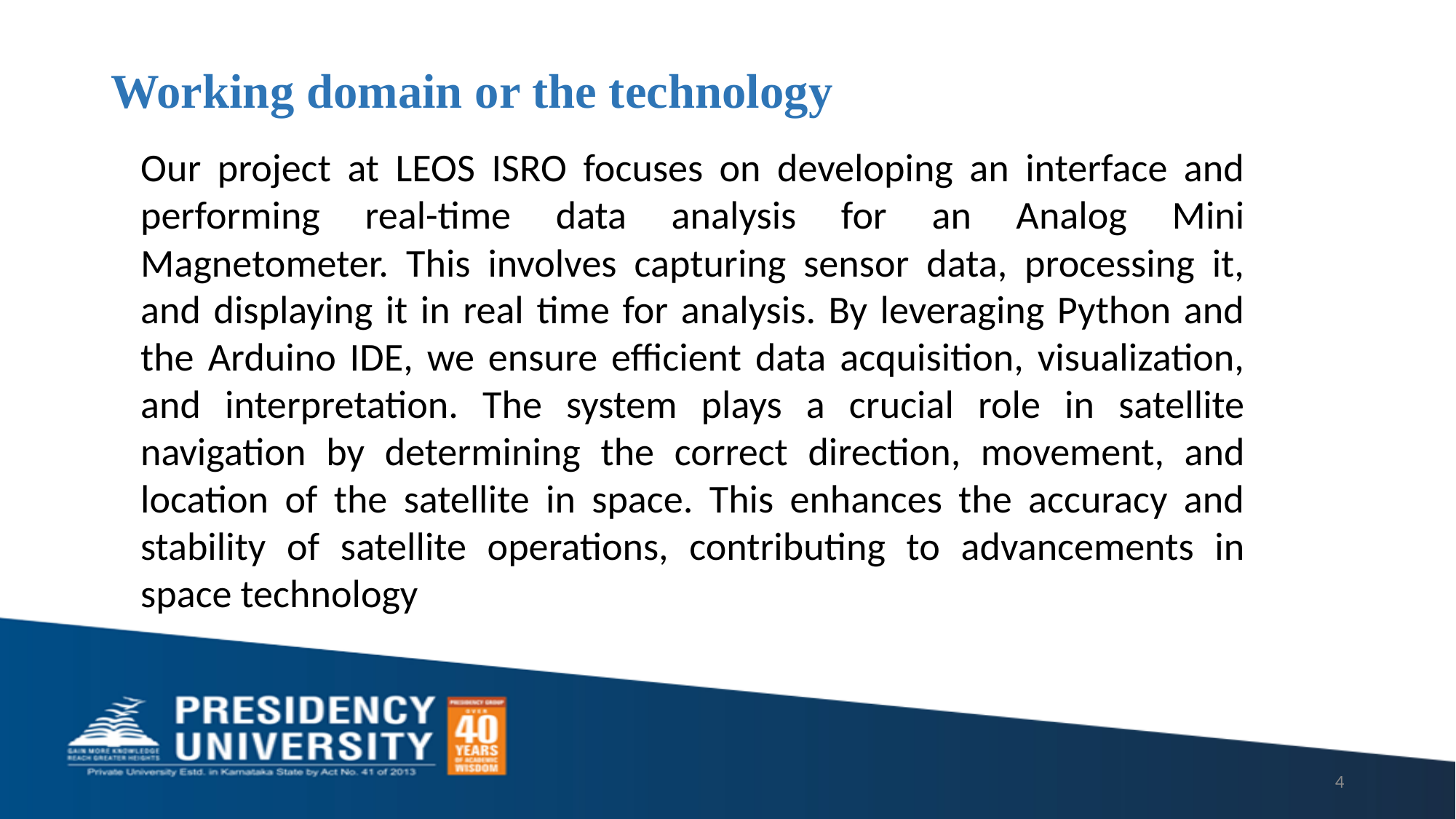

# Working domain or the technology
Our project at LEOS ISRO focuses on developing an interface and performing real-time data analysis for an Analog Mini Magnetometer. This involves capturing sensor data, processing it, and displaying it in real time for analysis. By leveraging Python and the Arduino IDE, we ensure efficient data acquisition, visualization, and interpretation. The system plays a crucial role in satellite navigation by determining the correct direction, movement, and location of the satellite in space. This enhances the accuracy and stability of satellite operations, contributing to advancements in space technology

4